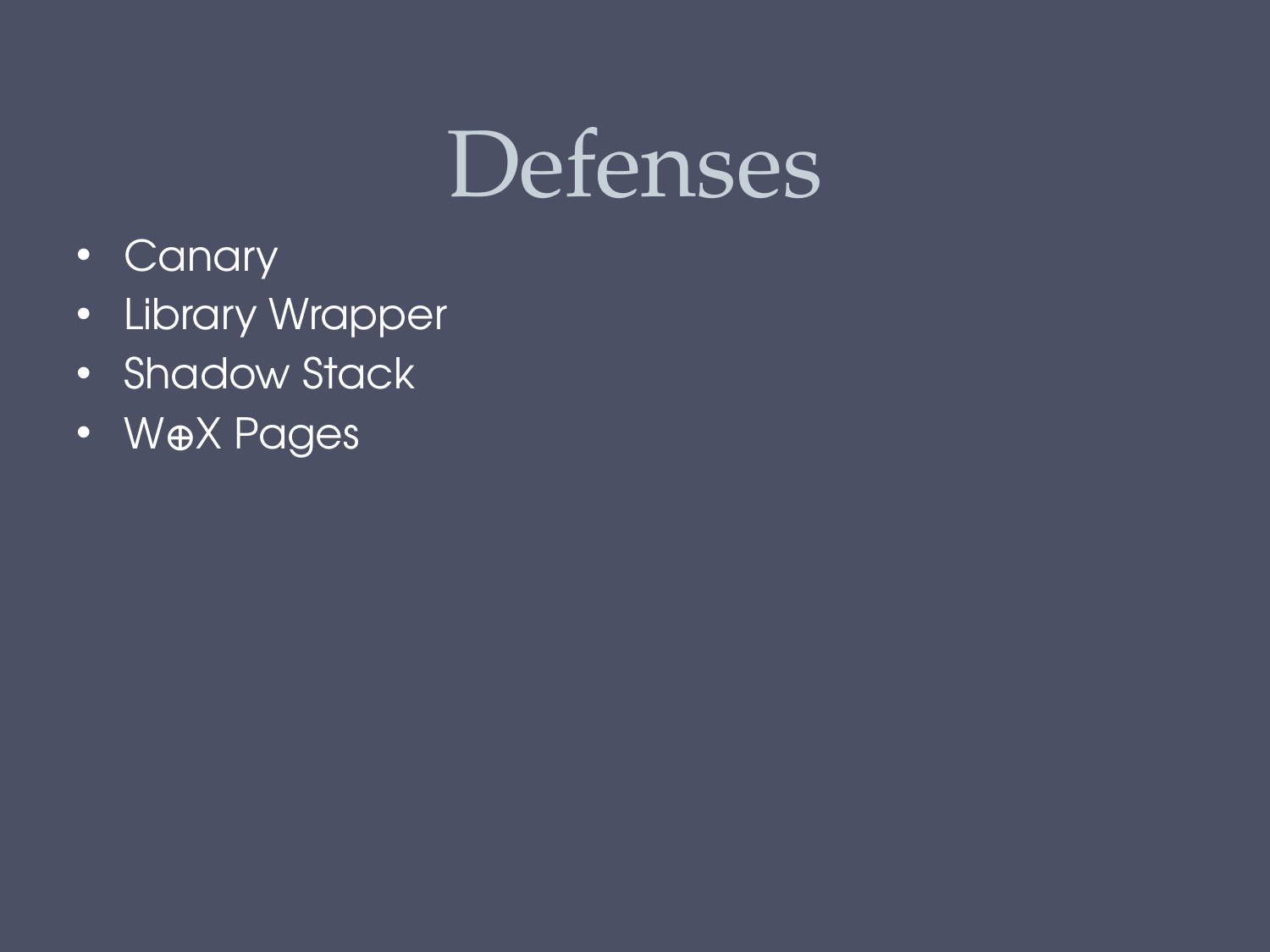

# Defenses
Canary
Library Wrapper
Shadow Stack
W⊕X Pages